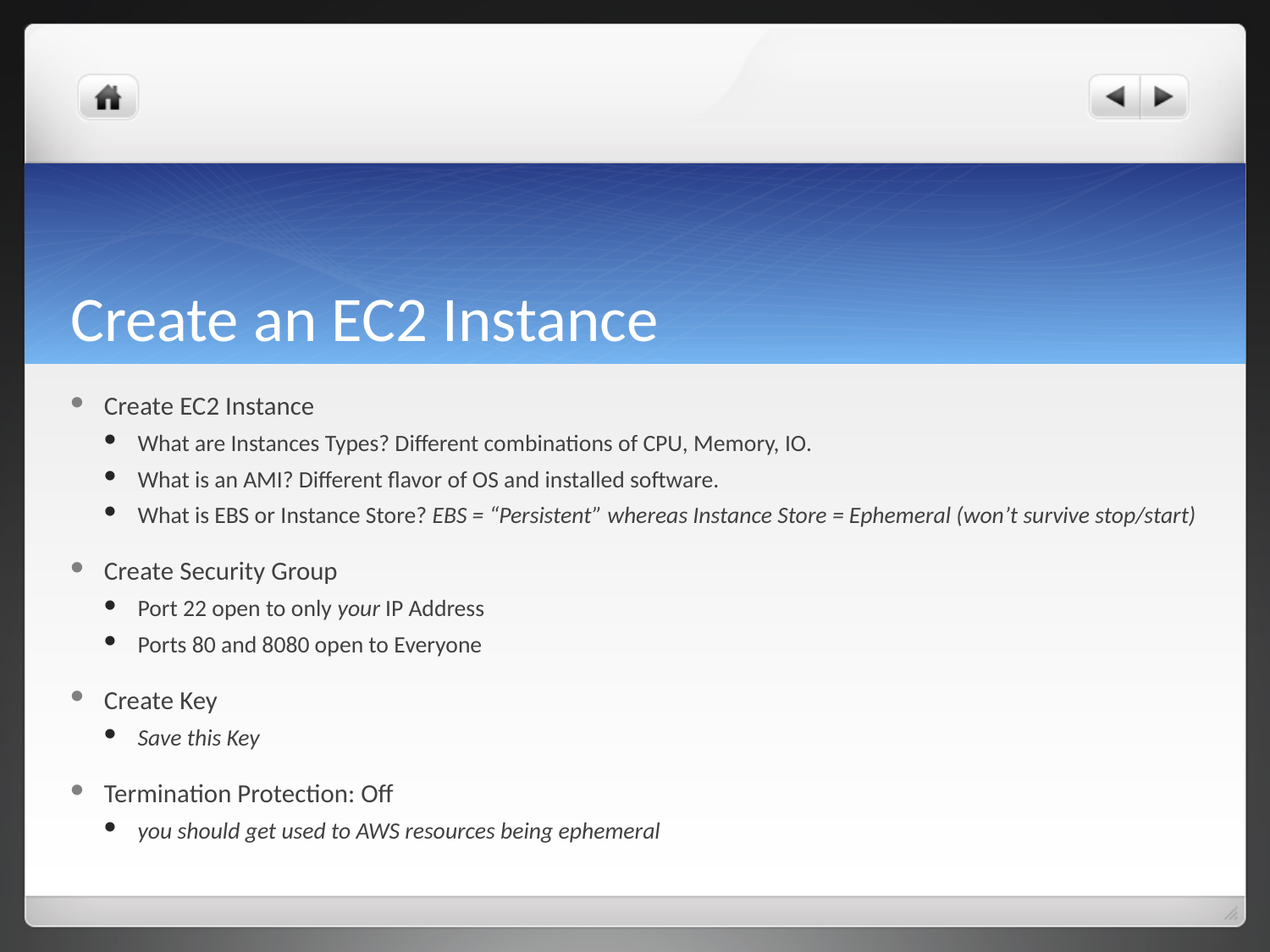

# Create an EC2 Instance
Create EC2 Instance
What are Instances Types? Different combinations of CPU, Memory, IO.
What is an AMI? Different flavor of OS and installed software.
What is EBS or Instance Store? EBS = “Persistent” whereas Instance Store = Ephemeral (won’t survive stop/start)
Create Security Group
Port 22 open to only your IP Address
Ports 80 and 8080 open to Everyone
Create Key
Save this Key
Termination Protection: Off
you should get used to AWS resources being ephemeral